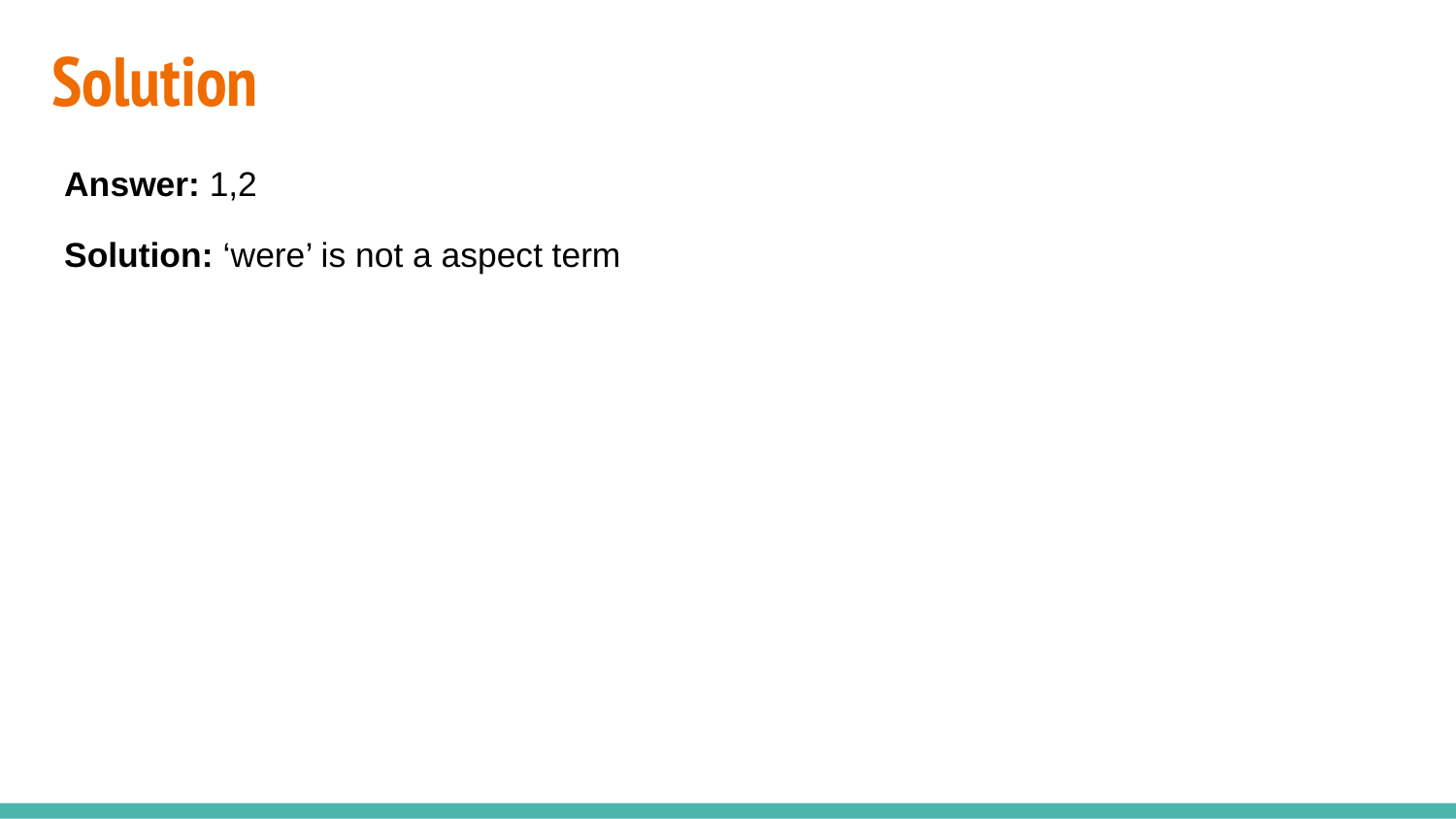

# Solution
Answer: 1,2
Solution: ‘were’ is not a aspect term